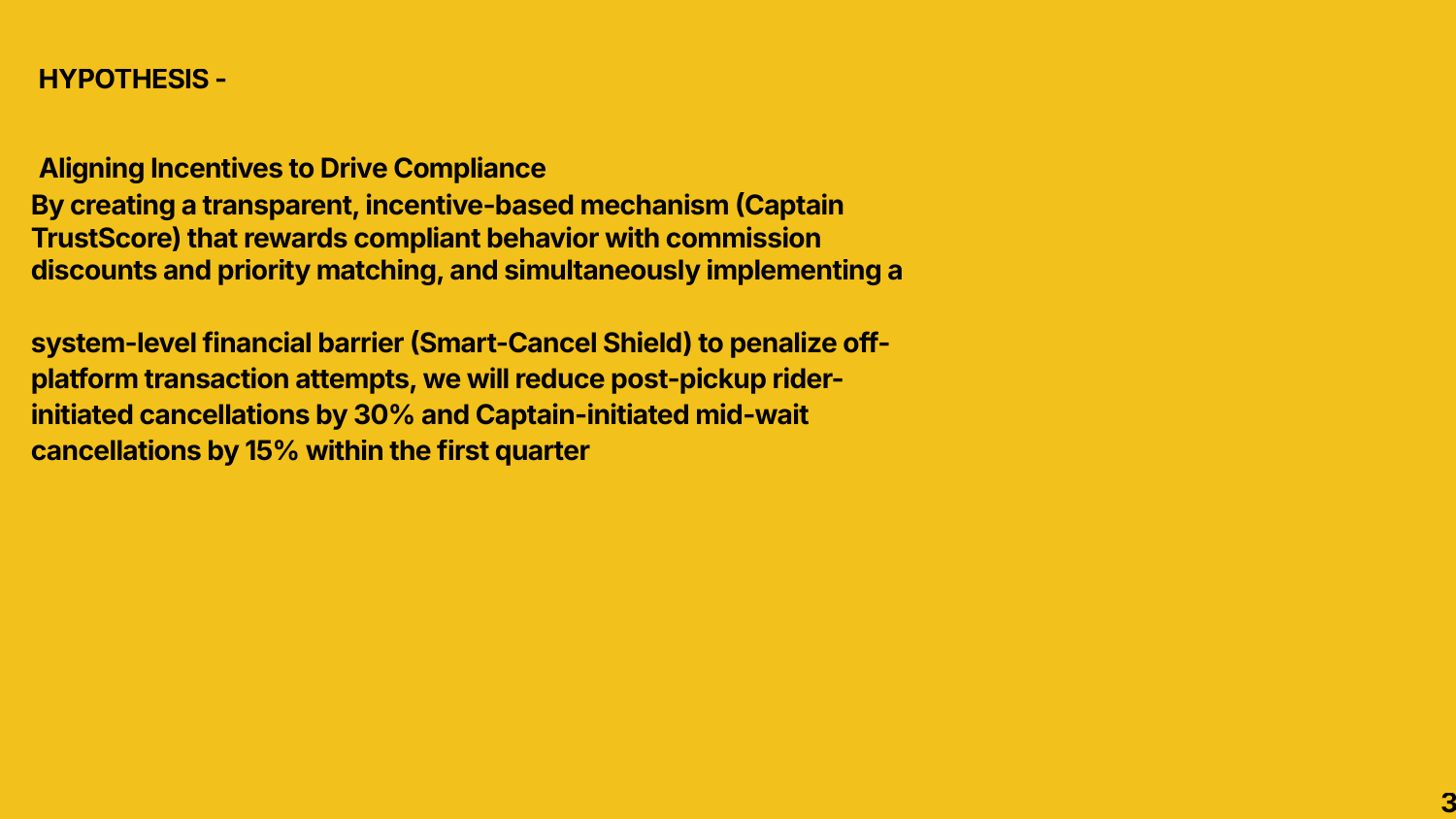

HYPOTHESIS -
Aligning Incentives to Drive Compliance
By creating a transparent, incentive-based mechanism (Captain
TrustScore) that rewards compliant behavior with commission
discounts and priority matching, and simultaneously implementing a

system-level financial barrier (Smart-Cancel Shield) to penalize off-
platform transaction attempts, we will reduce post-pickup rider-
initiated cancellations by 30% and Captain-initiated mid-wait
cancellations by 15% within the first quarter

3